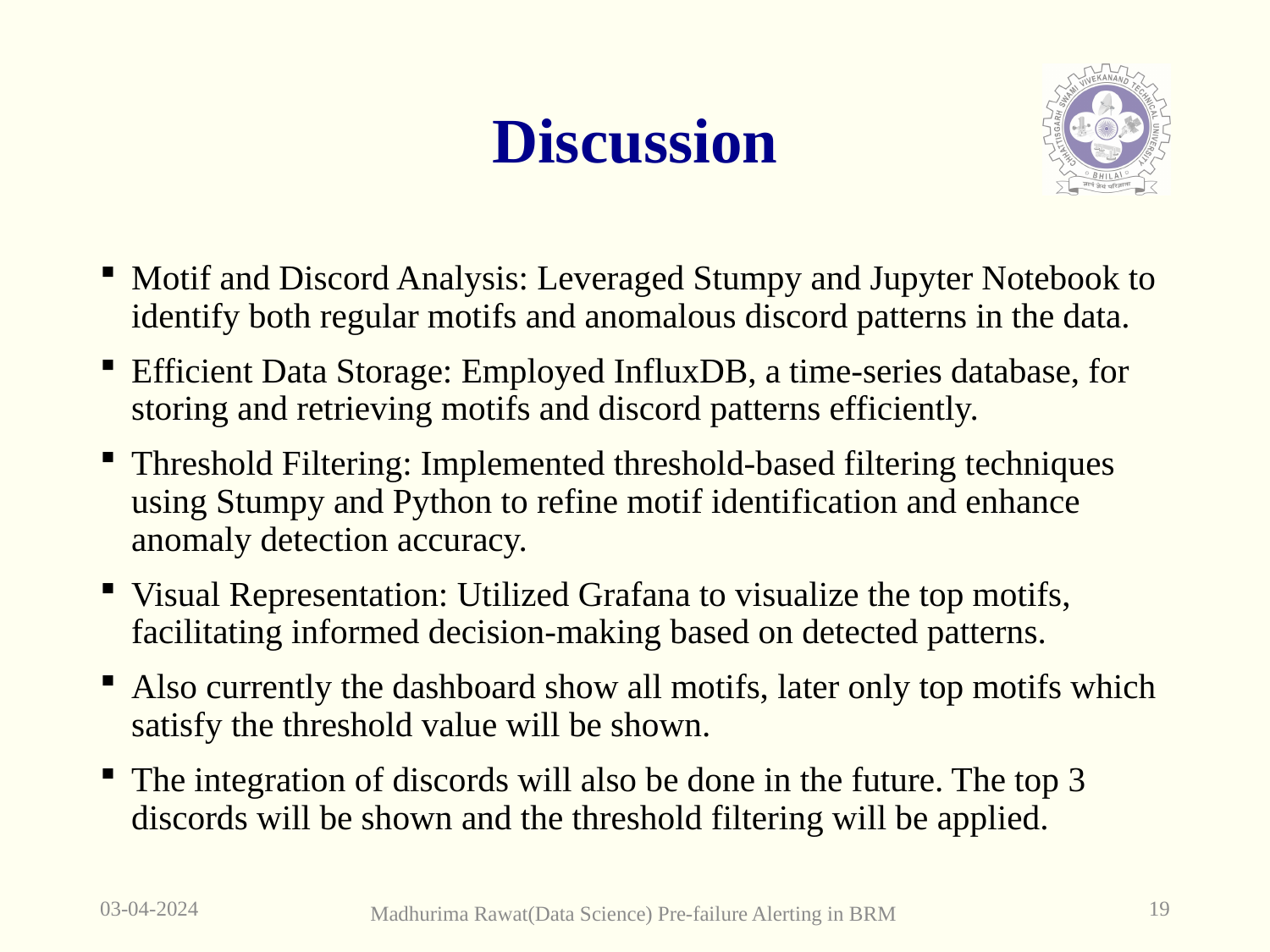

# Discussion
Motif and Discord Analysis: Leveraged Stumpy and Jupyter Notebook to identify both regular motifs and anomalous discord patterns in the data.
Efficient Data Storage: Employed InfluxDB, a time-series database, for storing and retrieving motifs and discord patterns efficiently.
Threshold Filtering: Implemented threshold-based filtering techniques using Stumpy and Python to refine motif identification and enhance anomaly detection accuracy.
Visual Representation: Utilized Grafana to visualize the top motifs, facilitating informed decision-making based on detected patterns.
Also currently the dashboard show all motifs, later only top motifs which satisfy the threshold value will be shown.
The integration of discords will also be done in the future. The top 3 discords will be shown and the threshold filtering will be applied.
03-04-2024
19
Madhurima Rawat(Data Science) Pre-failure Alerting in BRM